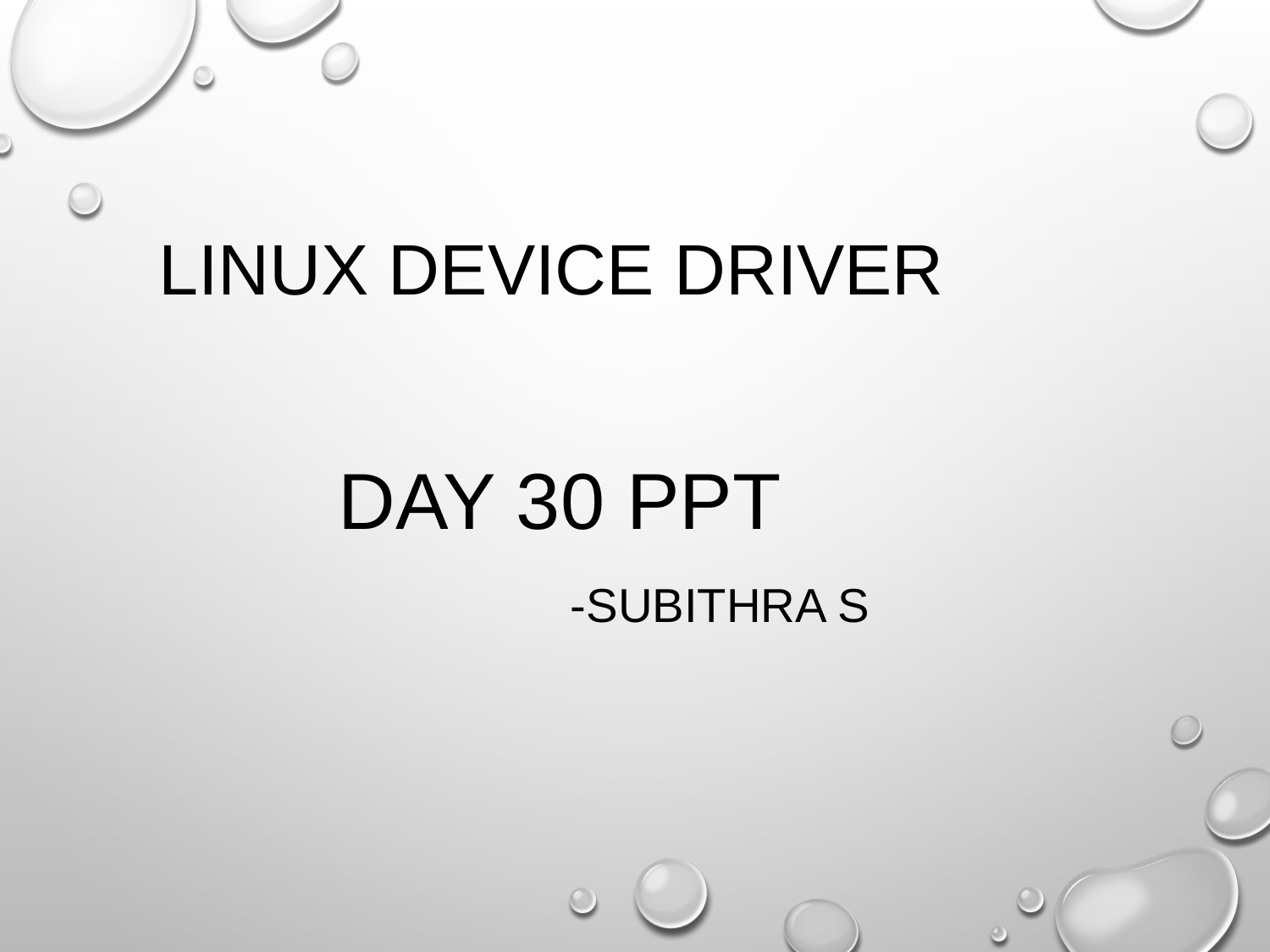

# Linux device driver
Day 30 PPT
                        -SUBITHRA s